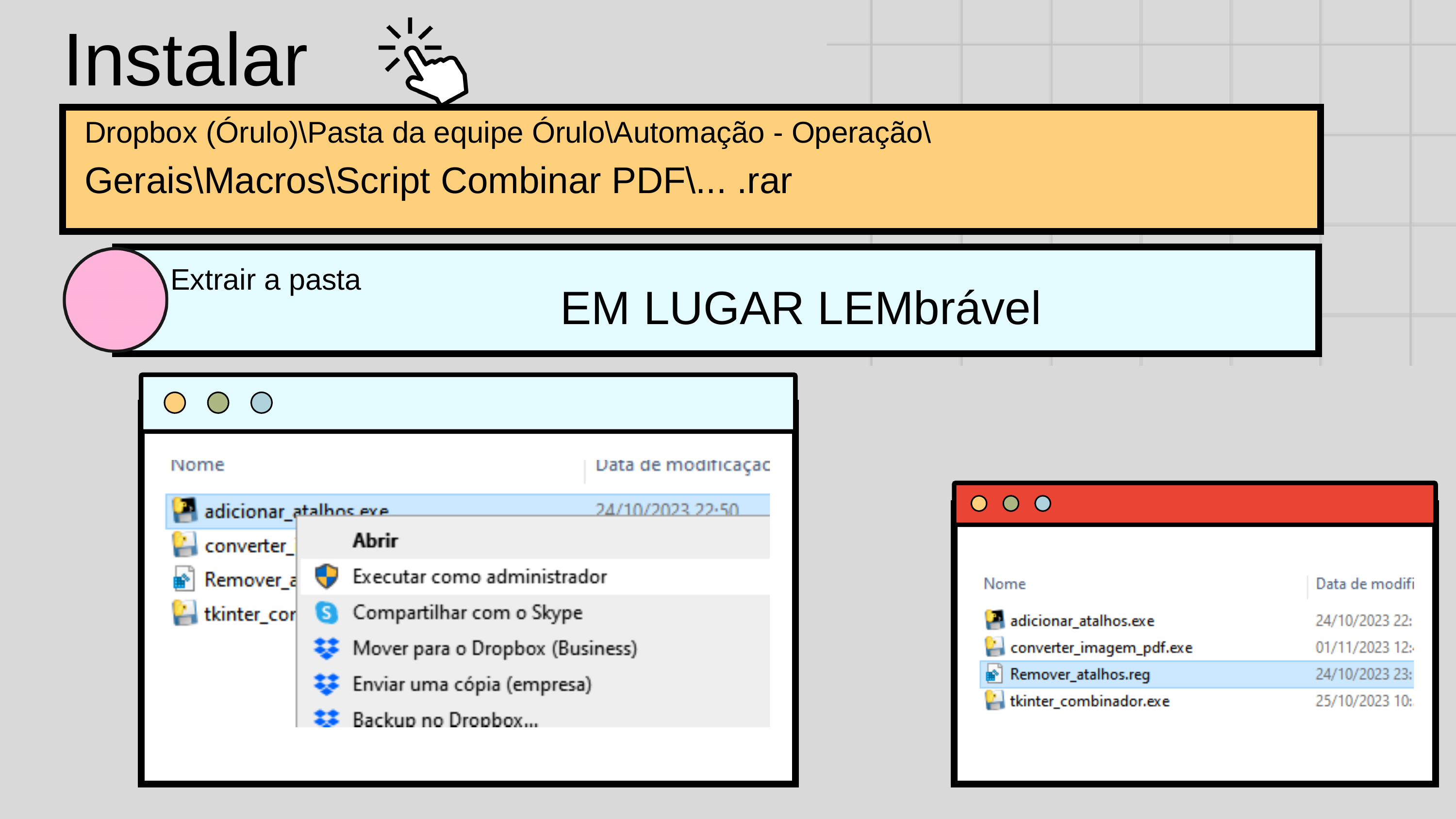

Instalar

Dropbox (Órulo)\Pasta da equipe Órulo\Automação - Operação\
Gerais\Macros\Script Combinar PDF\... .rar

Extrair a pasta
EM LUGAR LEMbrável